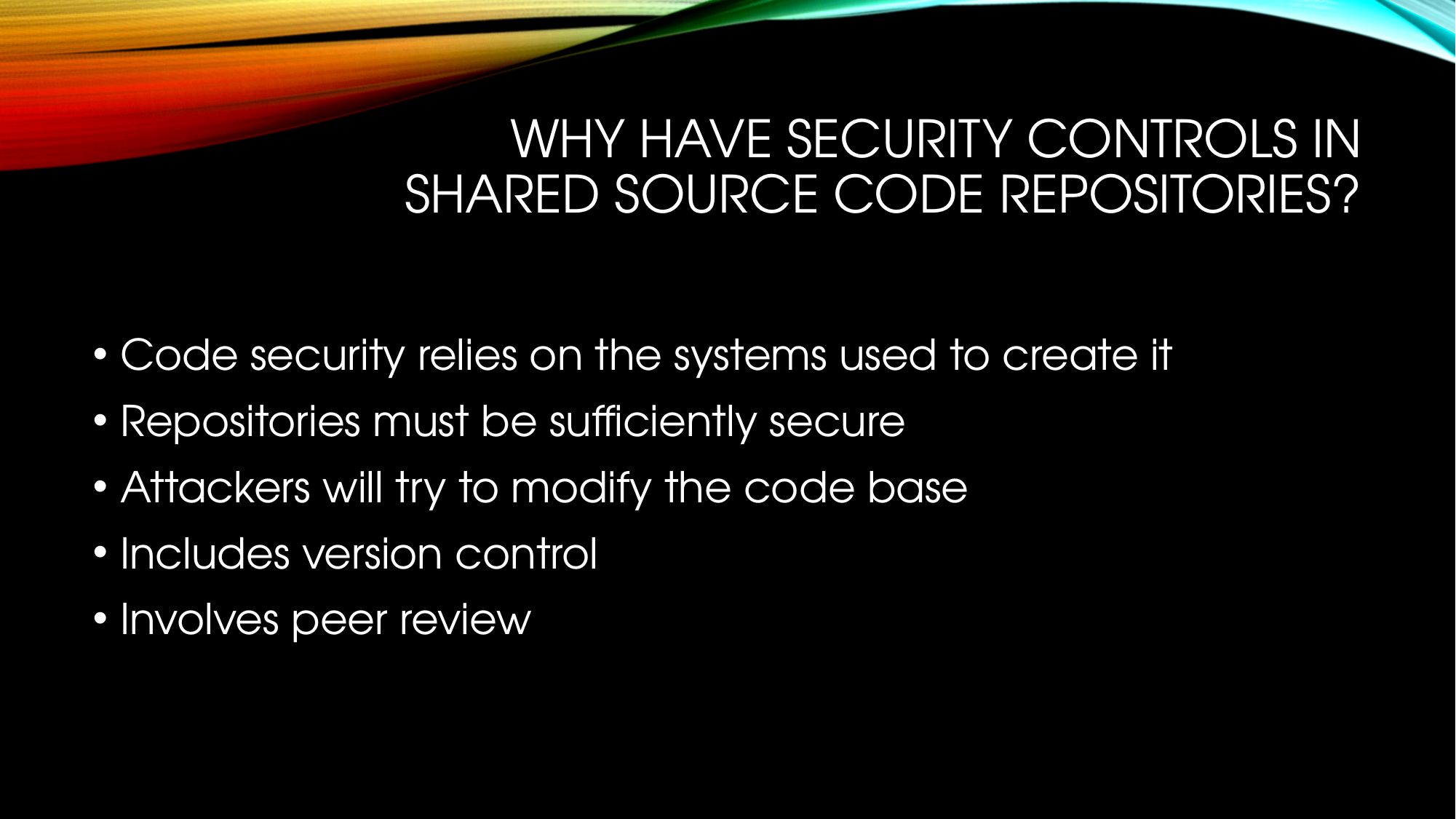

# WHY HAVE security controls in shared source code repositories?
Code security relies on the systems used to create it
Repositories must be sufficiently secure
Attackers will try to modify the code base
Includes version control
Involves peer review